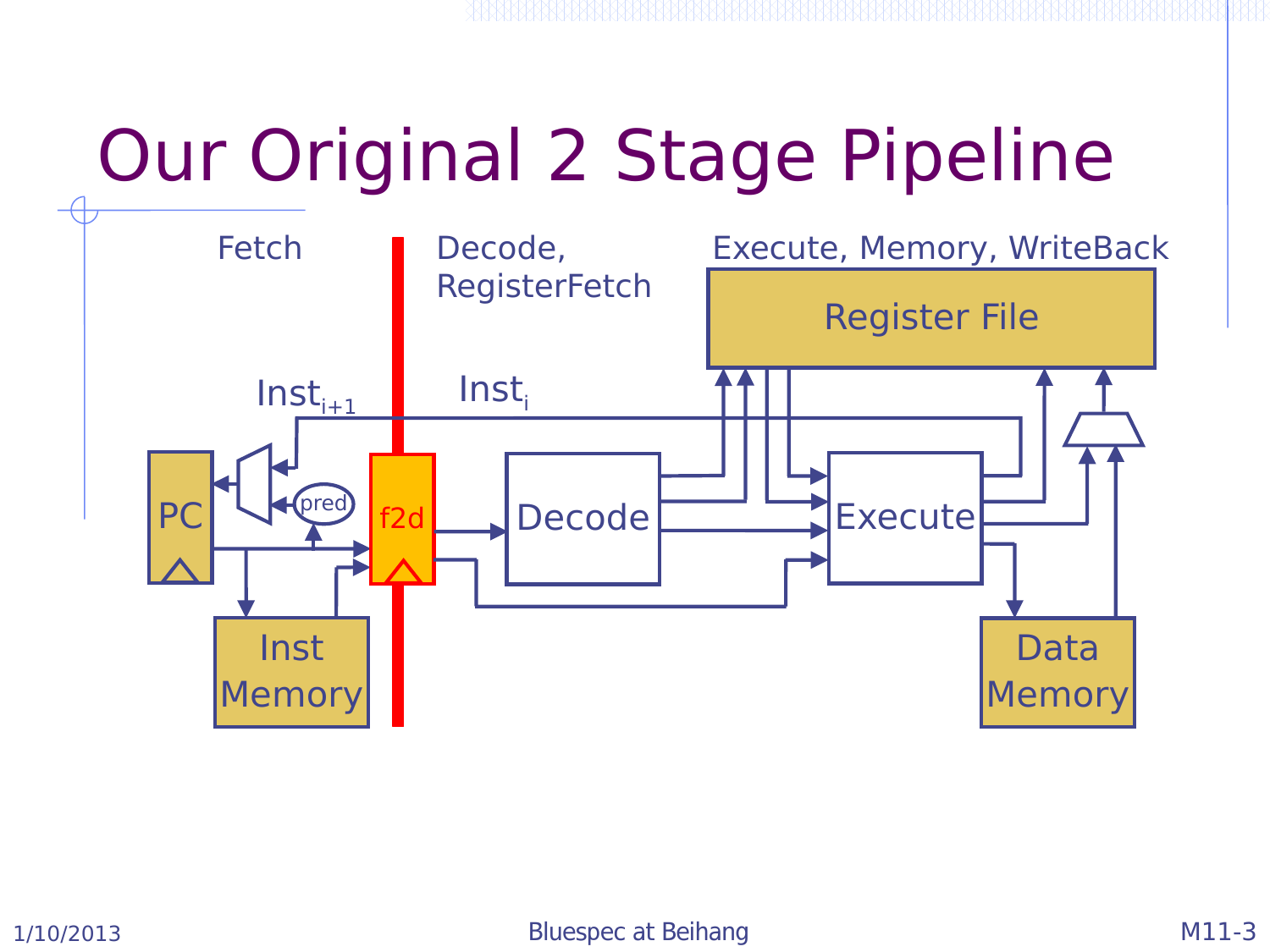

Our Original 2 Stage Pipeline

Fetch
Decode,
RegisterFetch
Execute, Memory, WriteBack

Register File
Insti
Insti+1

PC
Execute
Decode
f2d

pred

Inst
Memory
Data
Memory
1/10/2013
Bluespec at Beihang
M11-3